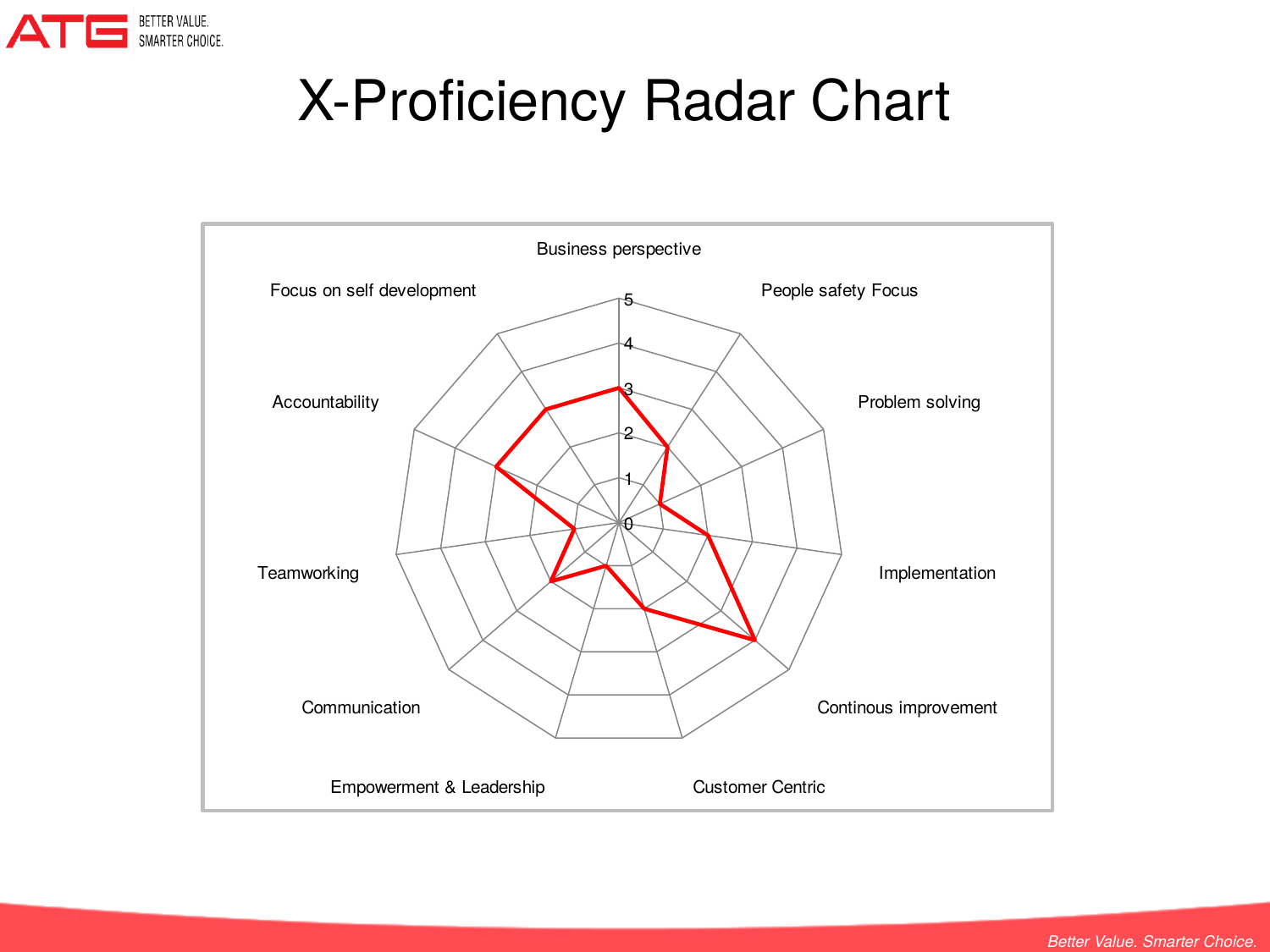

# X-Proficiency Radar Chart

### Chart

| Category | RATING |
|---|---|
| Business perspective | 3.0 |
| People safety Focus | 2.0 |
| Problem solving | 1.0 |
| Implementation | 2.0 |
| Continous improvement | 4.0 |
| Customer Centric | 2.0 |
| Empowerment & Leadership | 1.0 |
| Communication | 2.0 |
| Teamworking | 1.0 |
| Accountability | 3.0 |
| Focus on self development | 3.0 |